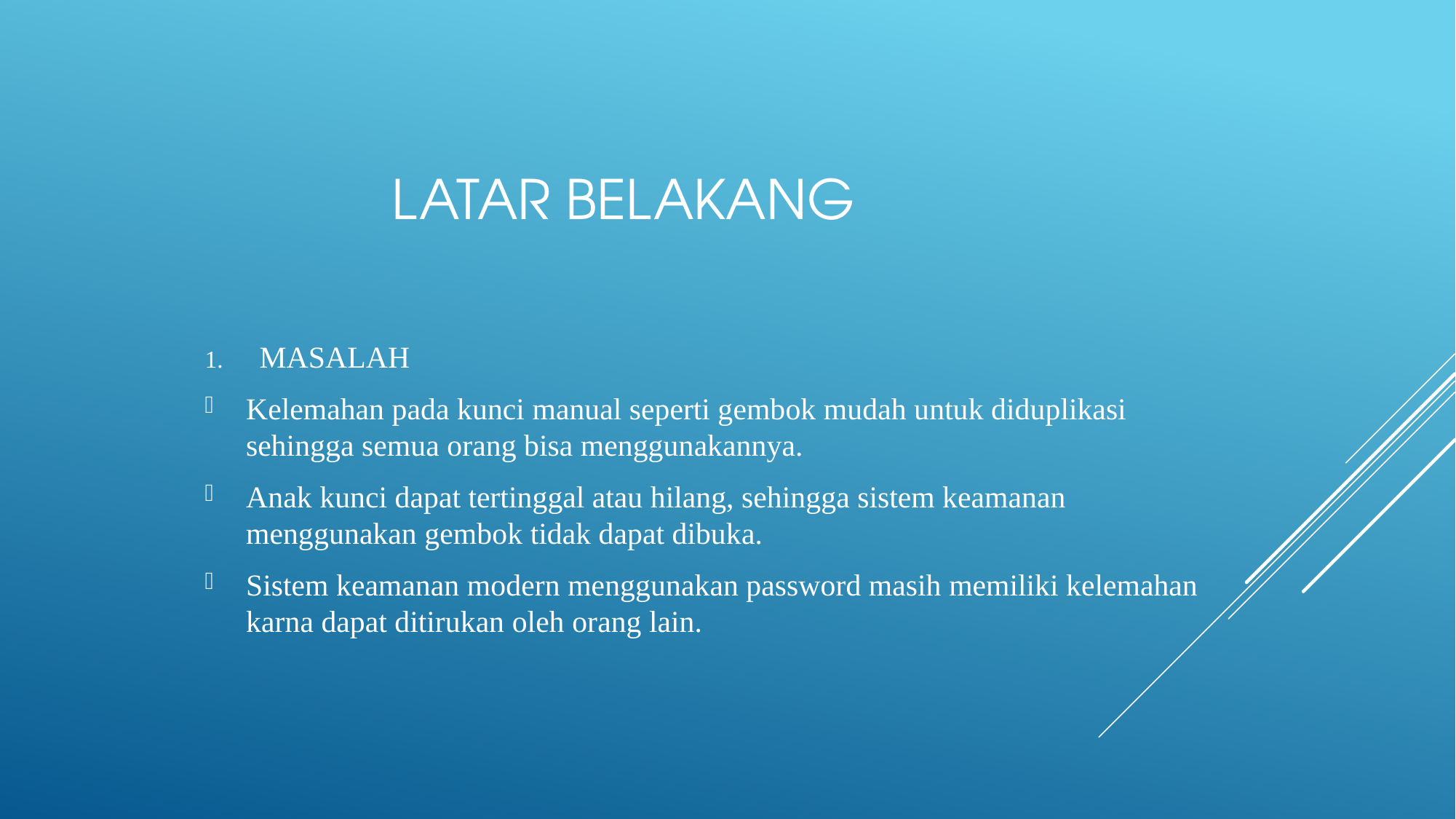

# Latar belakang
MASALAH
Kelemahan pada kunci manual seperti gembok mudah untuk diduplikasi sehingga semua orang bisa menggunakannya.
Anak kunci dapat tertinggal atau hilang, sehingga sistem keamanan menggunakan gembok tidak dapat dibuka.
Sistem keamanan modern menggunakan password masih memiliki kelemahan karna dapat ditirukan oleh orang lain.